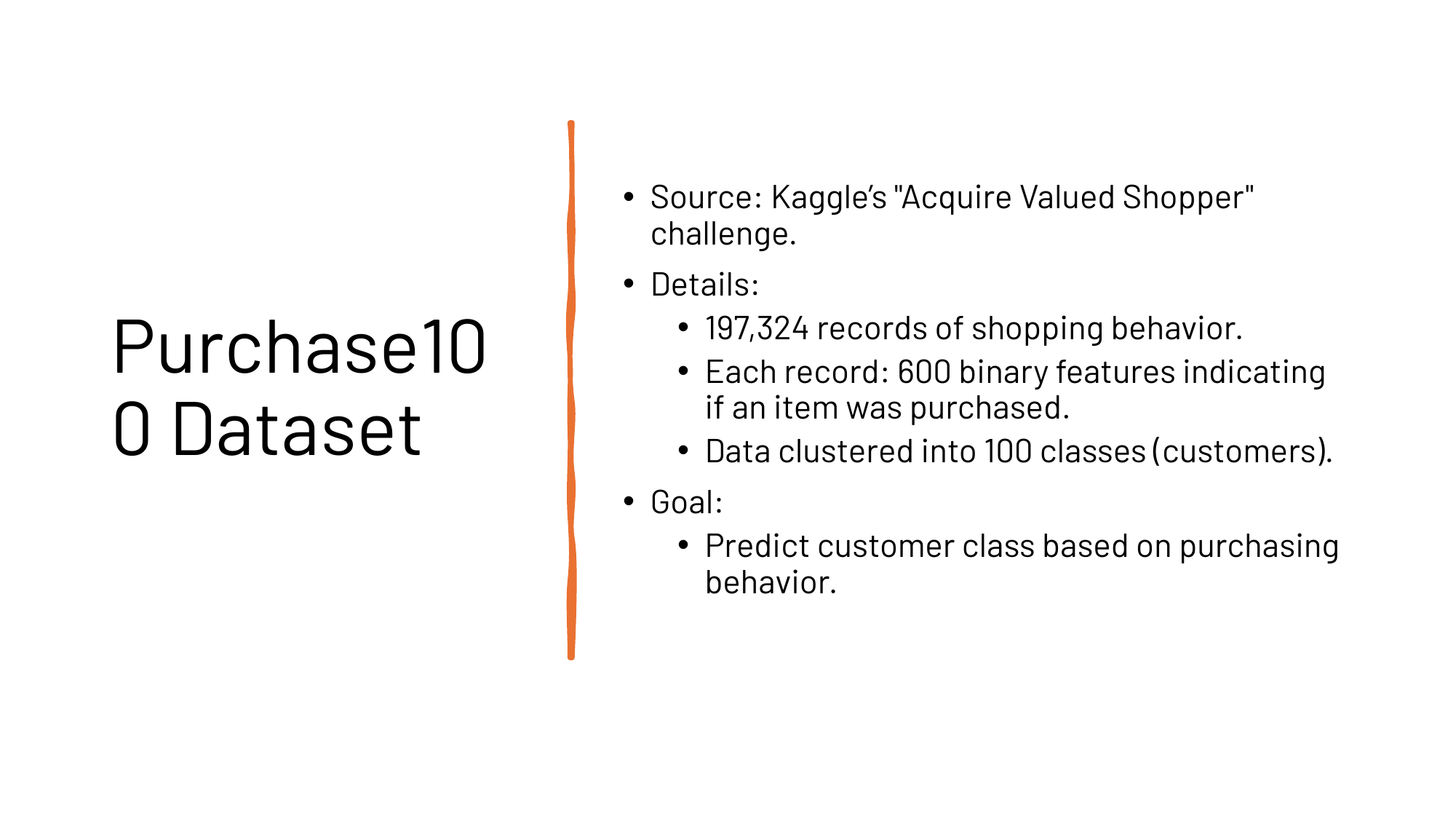

# Purchase100 Dataset
Source: Kaggle’s "Acquire Valued Shopper" challenge.
Details:
197,324 records of shopping behavior.
Each record: 600 binary features indicating if an item was purchased.
Data clustered into 100 classes (customers).
Goal:
Predict customer class based on purchasing behavior.